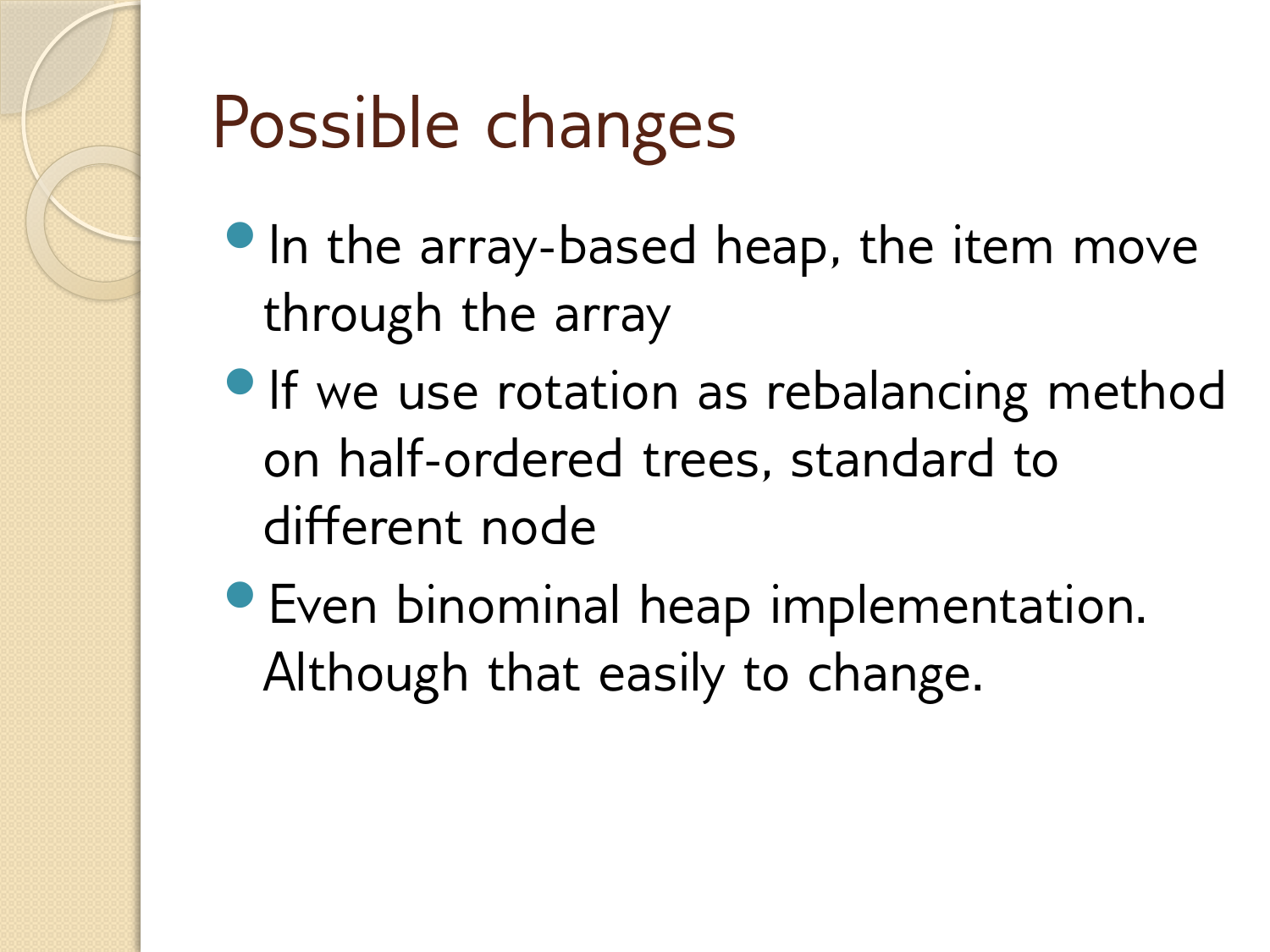

# Possible changes
In the array-based heap, the item move through the array
If we use rotation as rebalancing method on half-ordered trees, standard to different node
Even binominal heap implementation.  Although that easily to change.